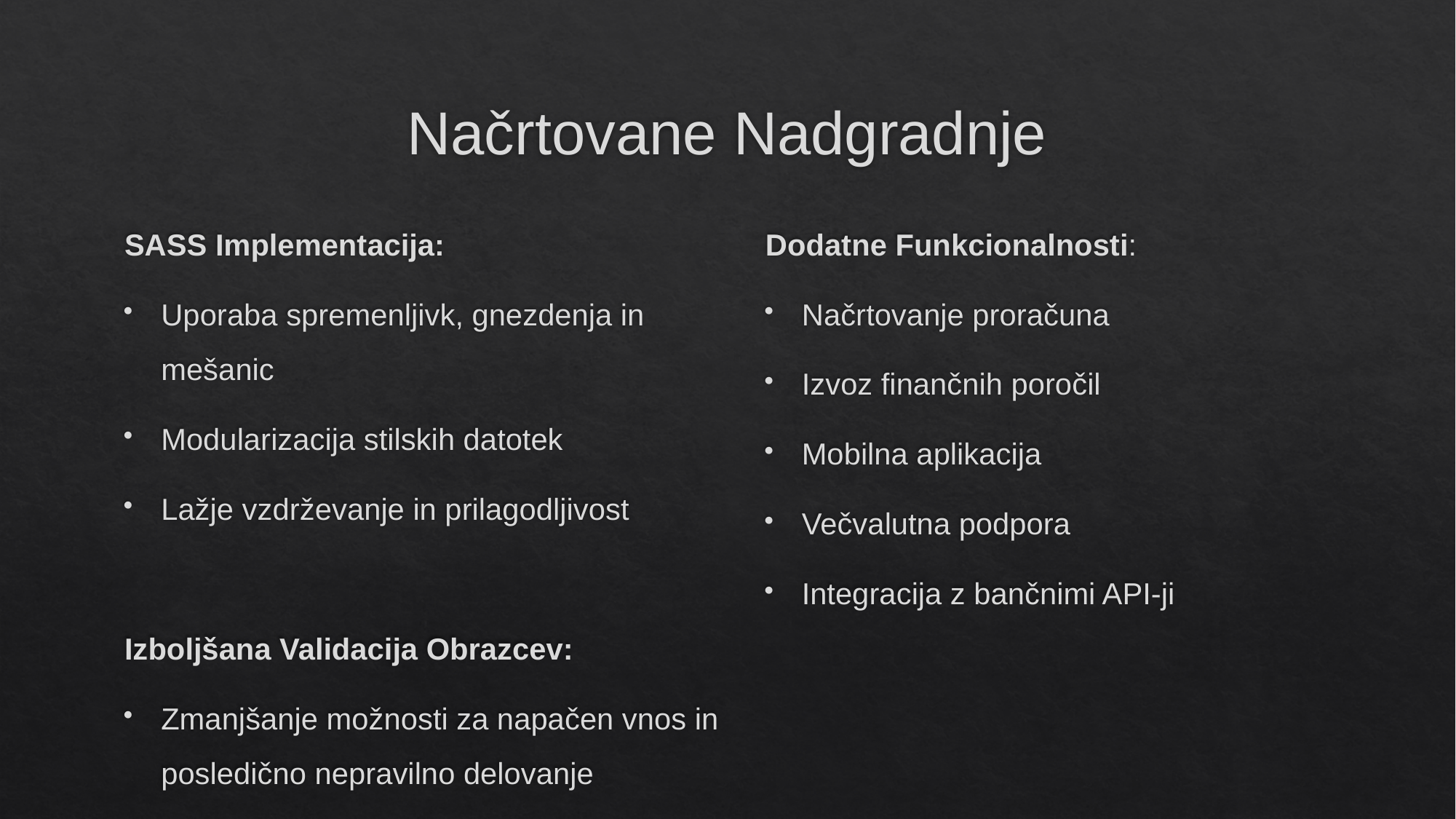

# Načrtovane Nadgradnje
SASS Implementacija:
Uporaba spremenljivk, gnezdenja in mešanic
Modularizacija stilskih datotek
Lažje vzdrževanje in prilagodljivost

Izboljšana Validacija Obrazcev:
Zmanjšanje možnosti za napačen vnos in posledično nepravilno delovanje

Dodatne Funkcionalnosti:
Načrtovanje proračuna
Izvoz finančnih poročil
Mobilna aplikacija
Večvalutna podpora
Integracija z bančnimi API-ji